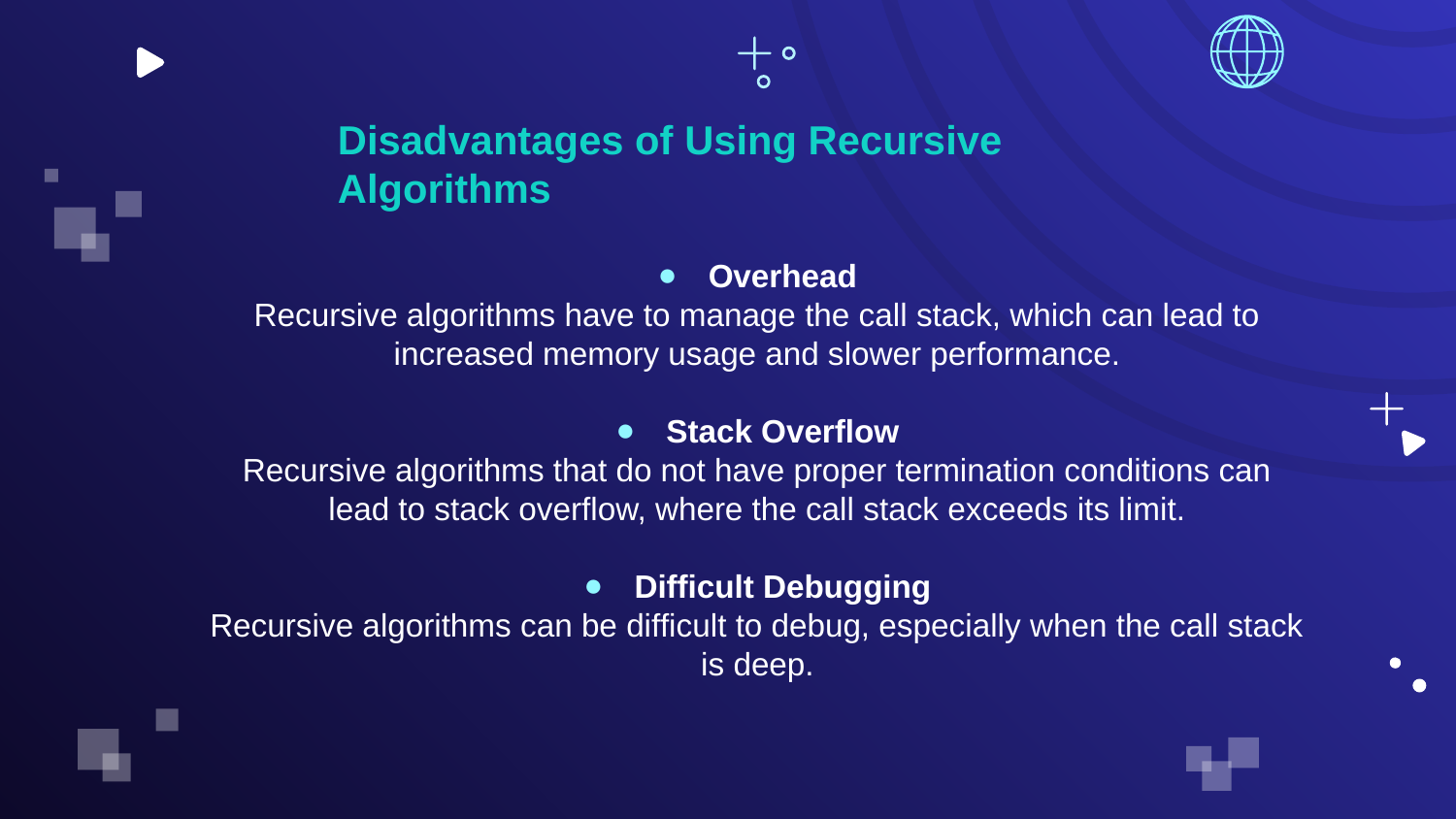

# Disadvantages of Using Recursive Algorithms
Overhead
Recursive algorithms have to manage the call stack, which can lead to increased memory usage and slower performance.

Stack Overflow
Recursive algorithms that do not have proper termination conditions can lead to stack overflow, where the call stack exceeds its limit.

Difficult Debugging
Recursive algorithms can be difficult to debug, especially when the call stack is deep.